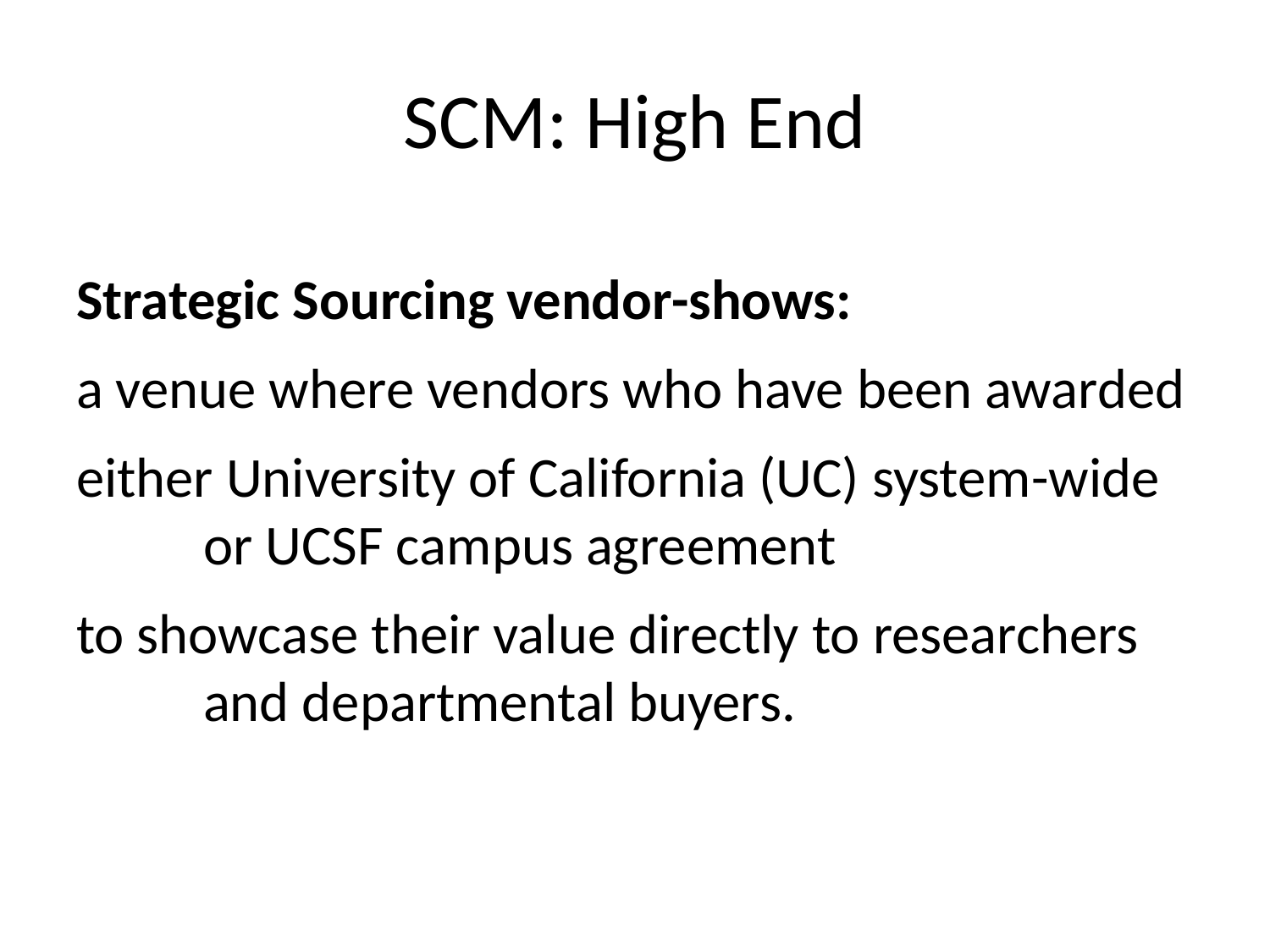

# SCM: High End
Strategic Sourcing vendor-shows:
a venue where vendors who have been awarded
either University of California (UC) system-wide 	or UCSF campus agreement
to showcase their value directly to researchers 	and departmental buyers.